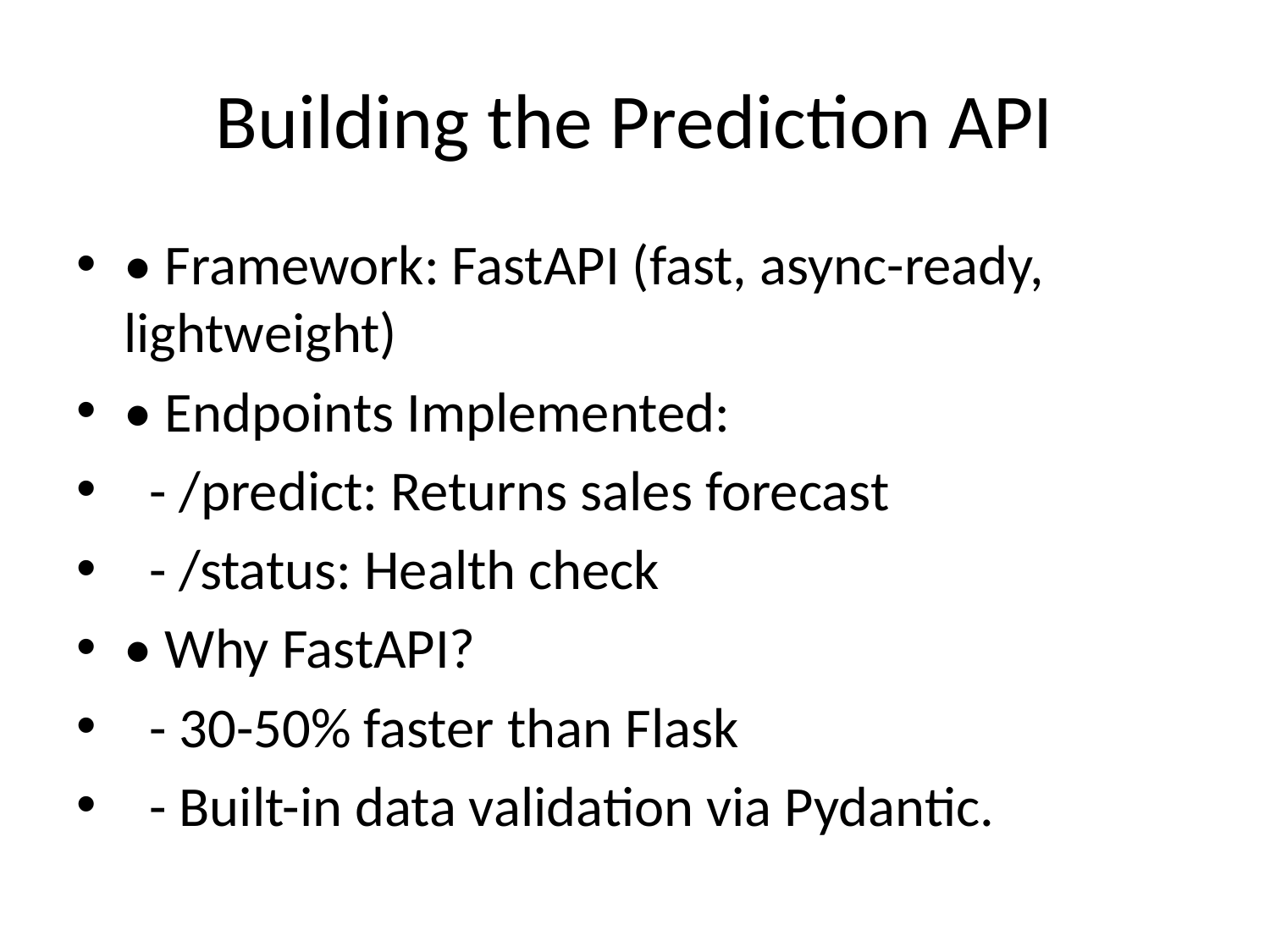

# Building the Prediction API
• Framework: FastAPI (fast, async-ready, lightweight)
• Endpoints Implemented:
  - /predict: Returns sales forecast
  - /status: Health check
• Why FastAPI?
  - 30-50% faster than Flask
  - Built-in data validation via Pydantic.